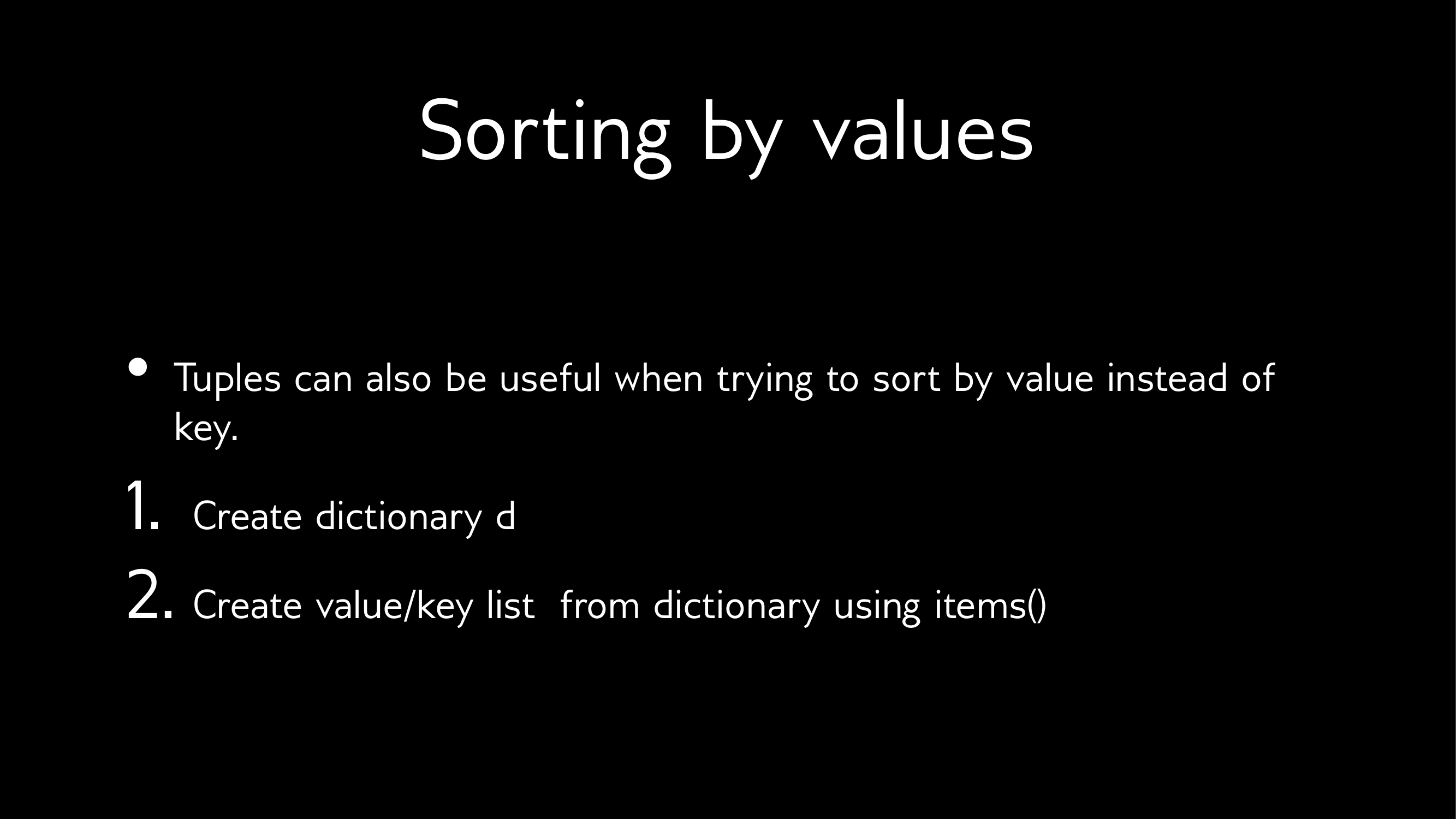

# Sorting by values
Tuples can also be useful when trying to sort by value instead of key.
Create dictionary d
Create value/key list  from dictionary using items()